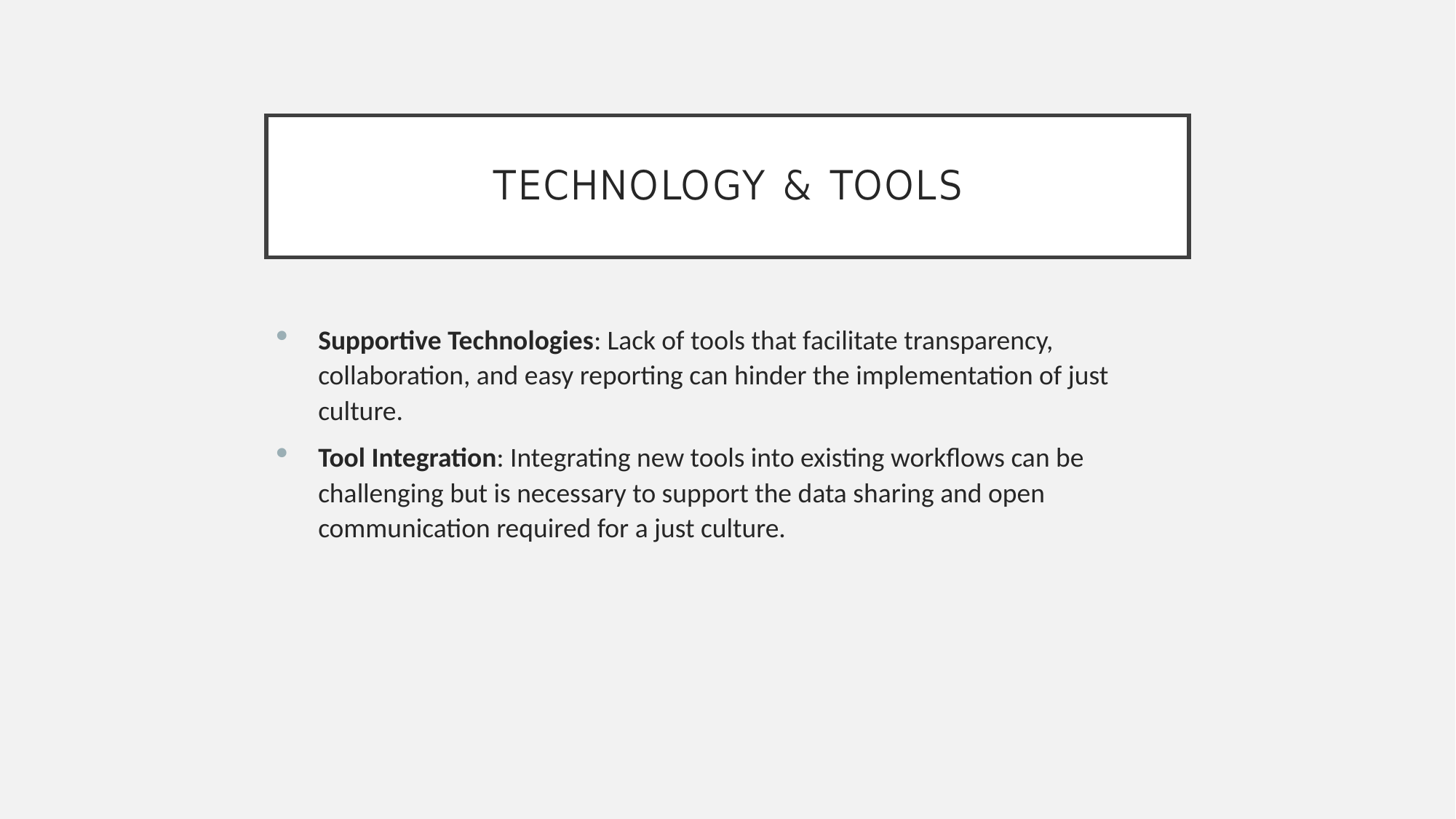

# TECHNOLOGY & TOOLS
Supportive Technologies: Lack of tools that facilitate transparency, collaboration, and easy reporting can hinder the implementation of just culture.
Tool Integration: Integrating new tools into existing workflows can be challenging but is necessary to support the data sharing and open communication required for a just culture.